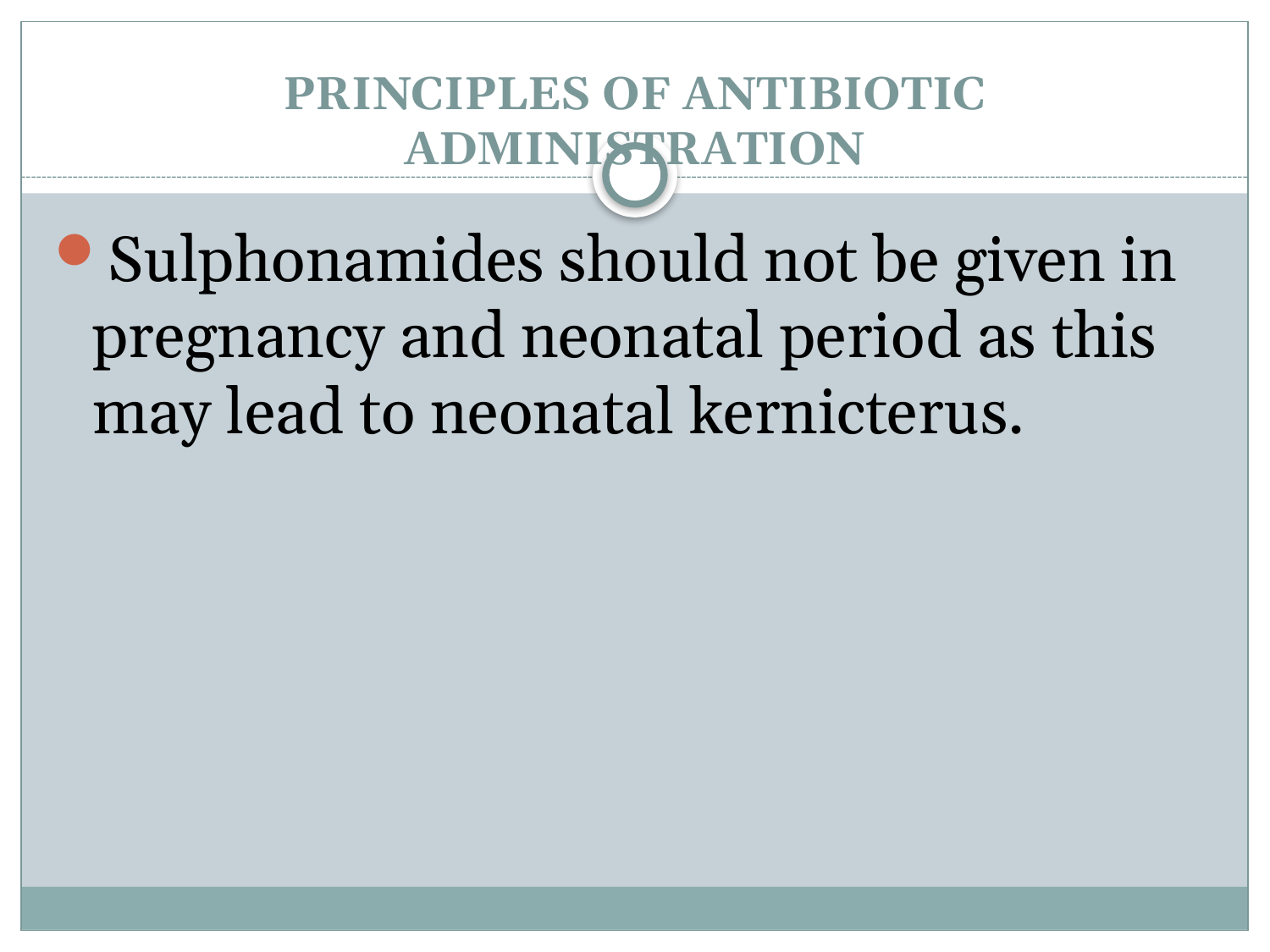

# PRINCIPLES OF ANTIBIOTIC ADMINISTRATION
Sulphonamides should not be given in pregnancy and neonatal period as this may lead to neonatal kernicterus.